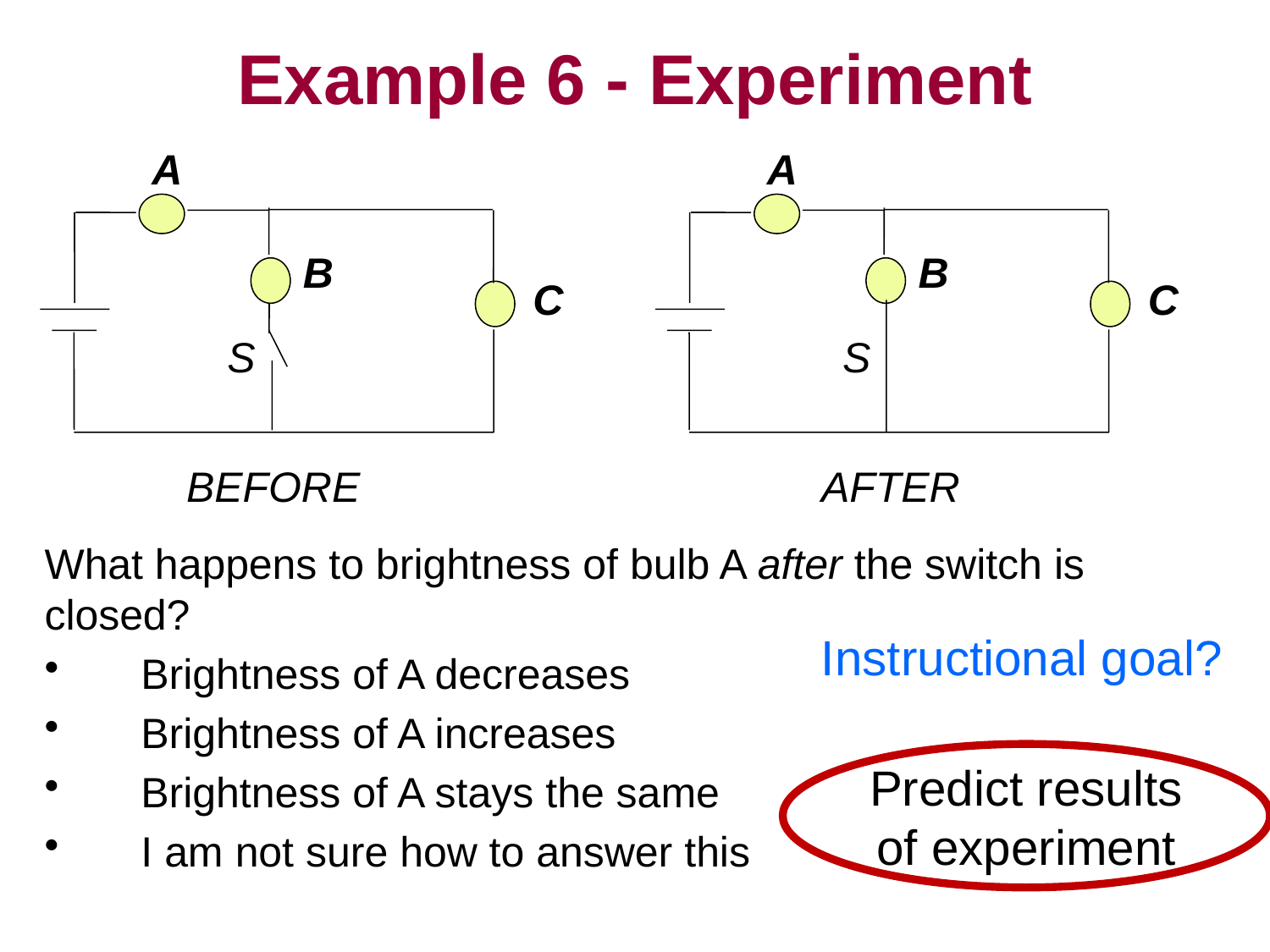

# Example 6 - Experiment
A
A

B
B

C
C

S
S

BEFORE
AFTER
What happens to brightness of bulb A after the switch is
closed?
 Brightness of A decreases
 Brightness of A increases
 Brightness of A stays the same
 I am not sure how to answer this
Instructional goal?
Predict results of experiment